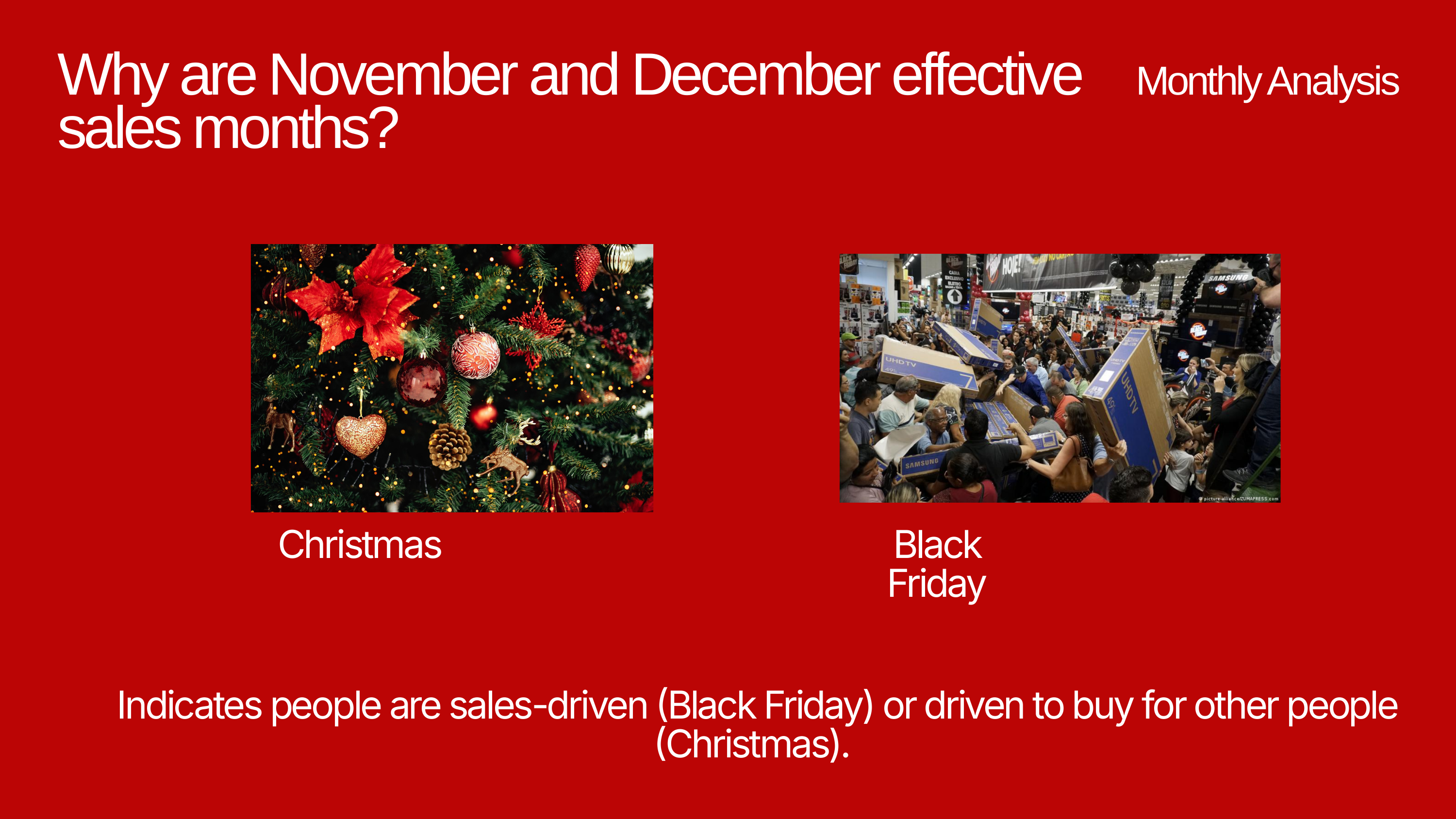

Why are November and December effective sales months?
Monthly Analysis

Christmas
Black Friday
Indicates people are sales-driven (Black Friday) or driven to buy for other people (Christmas).